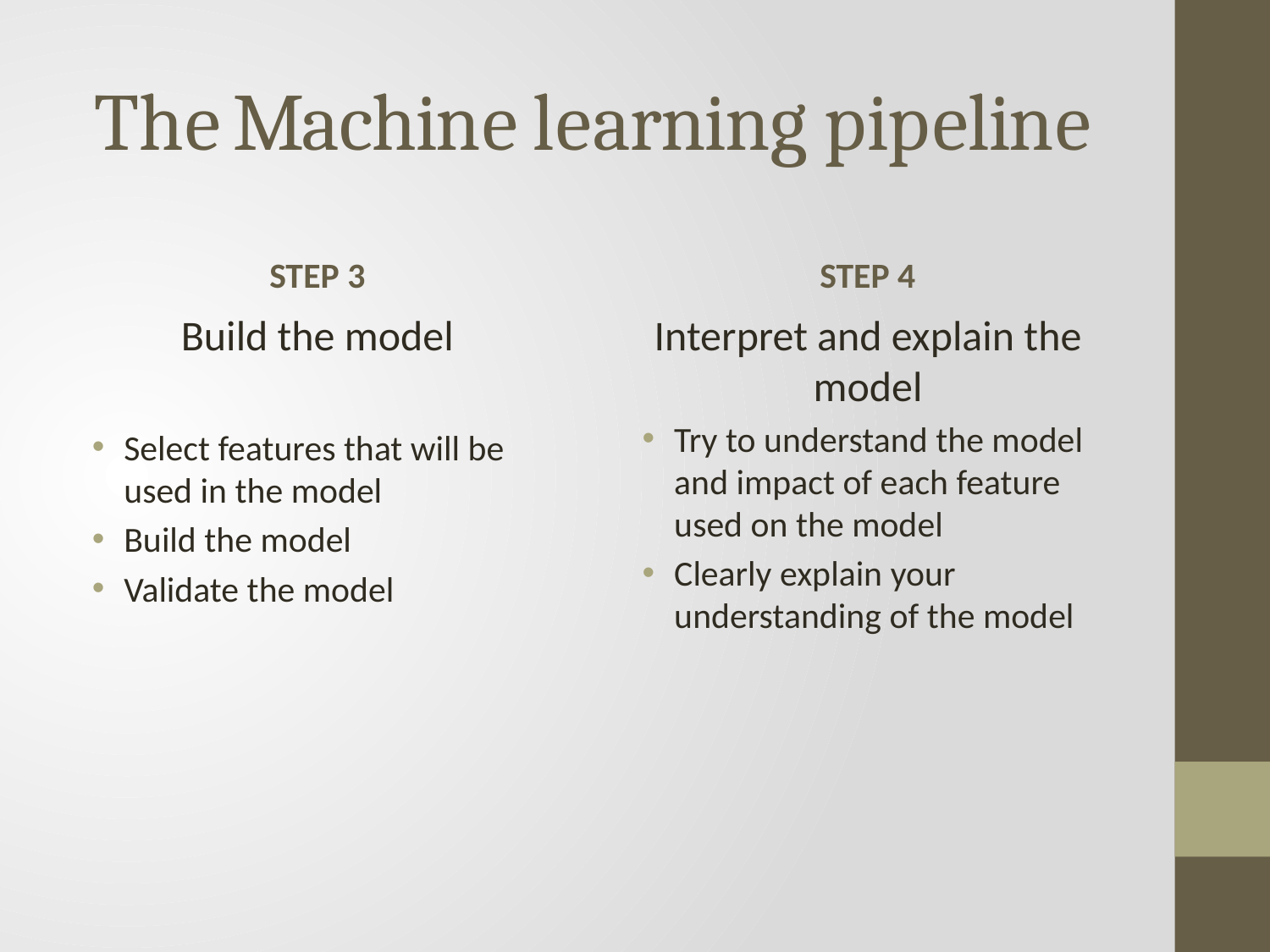

# The Machine learning pipeline
STEP 3
STEP 4
Build the model

Select features that will be used in the model
Build the model
Validate the model
Interpret and explain the model
Try to understand the model and impact of each feature used on the model
Clearly explain your understanding of the model